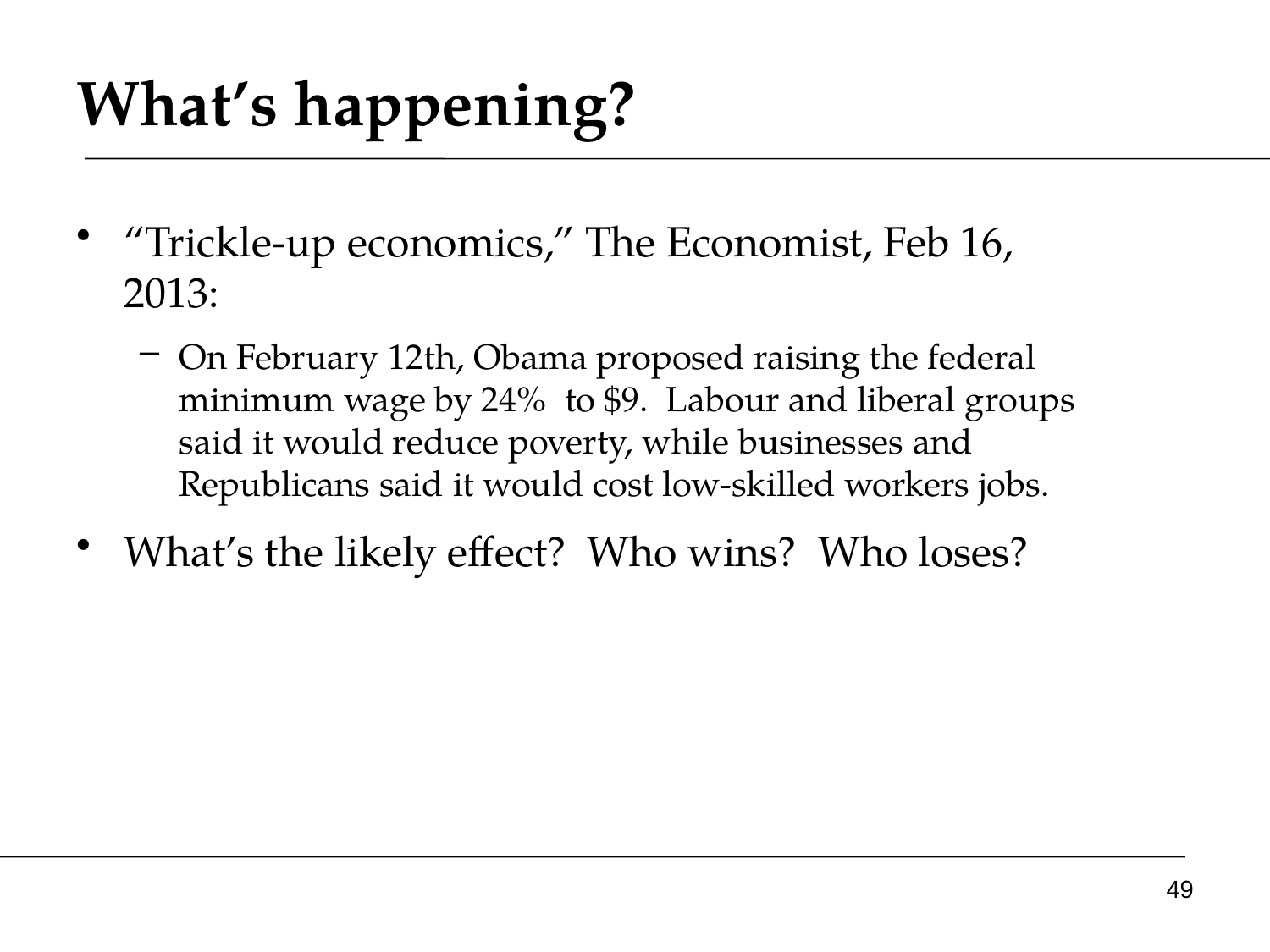

# What’s happening?
“Trickle-up economics,” The Economist, Feb 16, 2013:
On February 12th, Obama proposed raising the federal minimum wage by 24%  to $9.  Labour and liberal groups said it would reduce poverty, while businesses and Republicans said it would cost low-skilled workers jobs.
What’s the likely effect?  Who wins?  Who loses?
49